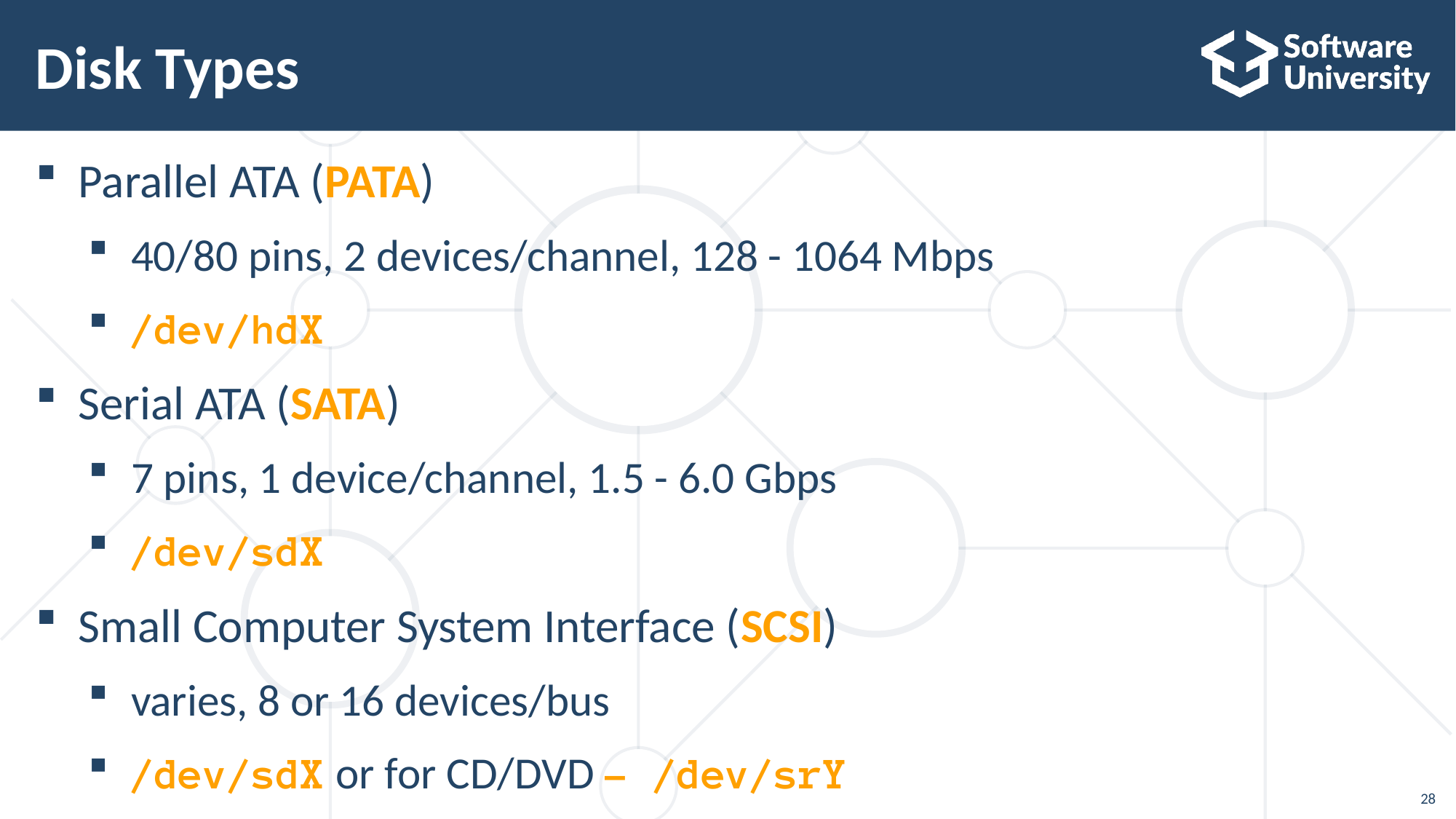

# Disk Types
Parallel ATA (PATA)
40/80 pins, 2 devices/channel, 128 - 1064 Mbps
/dev/hdX
Serial ATA (SATA)
7 pins, 1 device/channel, 1.5 - 6.0 Gbps
/dev/sdX
Small Computer System Interface (SCSI)
varies, 8 or 16 devices/bus
/dev/sdX or for CD/DVD - /dev/srY
28